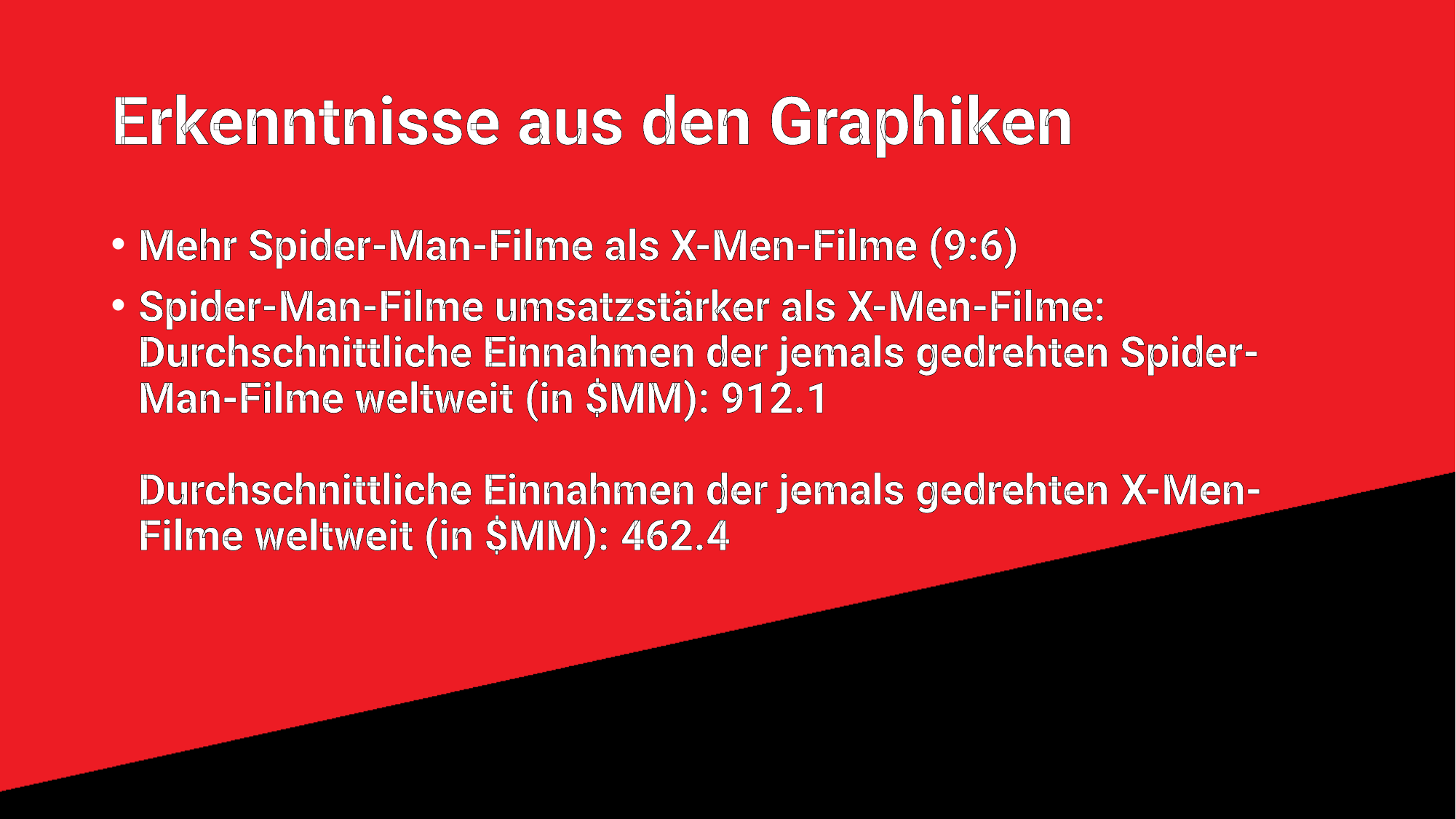

# Erkenntnisse aus den Graphiken
Mehr Spider-Man-Filme als X-Men-Filme (9:6)
Spider-Man-Filme umsatzstärker als X-Men-Filme:
Durchschnittliche Einnahmen der jemals gedrehten Spider-Man-Filme weltweit (in $MM): 912.1
Durchschnittliche Einnahmen der jemals gedrehten X-Men-Filme weltweit (in $MM): 462.4